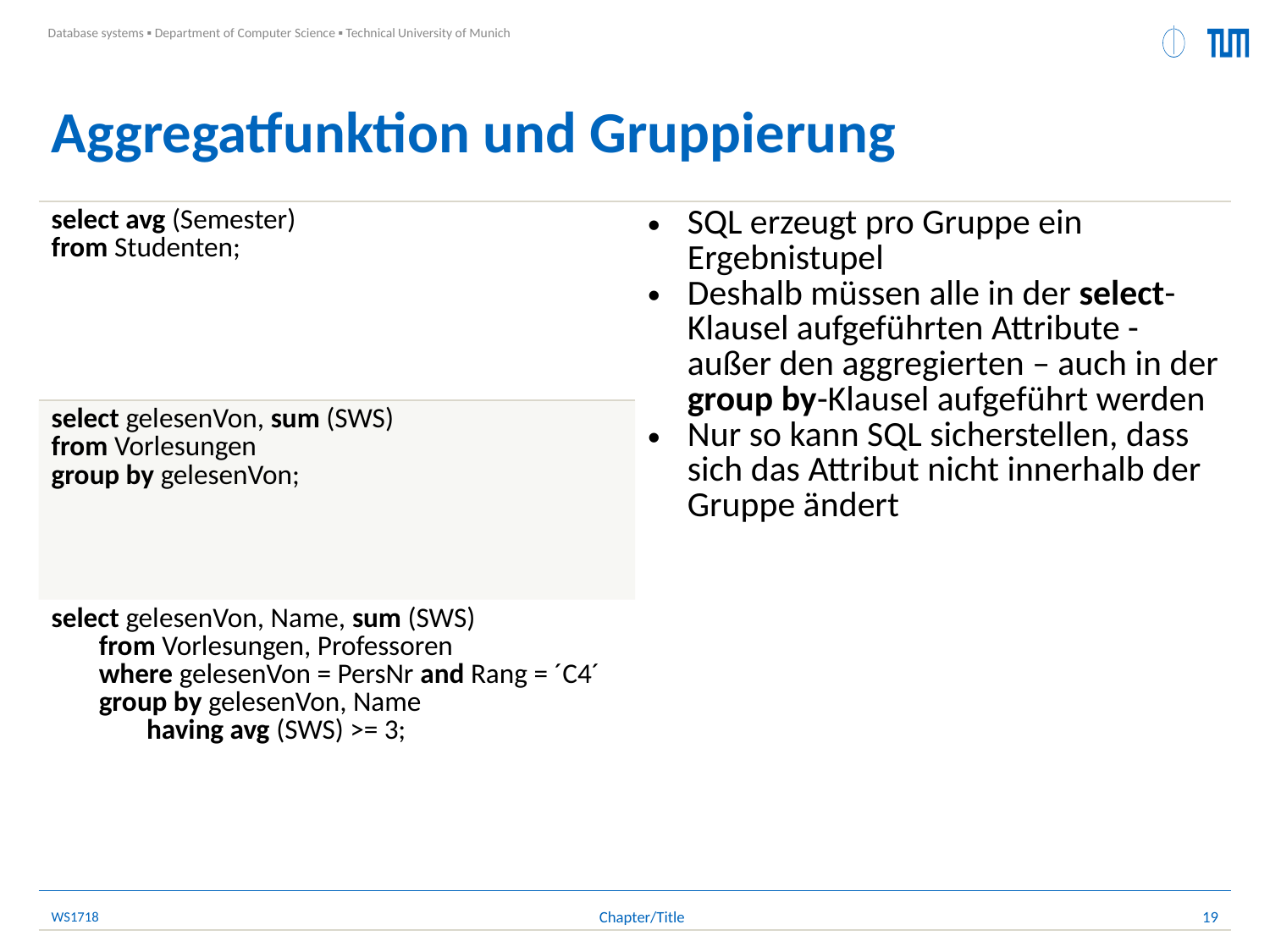

# Aggregatfunktion und Gruppierung
| select avg (Semester) from Studenten; | SQL erzeugt pro Gruppe ein Ergebnistupel Deshalb müssen alle in der select-Klausel aufgeführten Attribute - außer den aggregierten – auch in der group by-Klausel aufgeführt werden Nur so kann SQL sicherstellen, dass sich das Attribut nicht innerhalb der Gruppe ändert |
| --- | --- |
| select gelesenVon, sum (SWS) from Vorlesungen group by gelesenVon; |  |
| select gelesenVon, Name, sum (SWS) from Vorlesungen, Professoren where gelesenVon = PersNr and Rang = ´C4´ group by gelesenVon, Name having avg (SWS) >= 3; |  |
WS1718
19
Chapter/Title